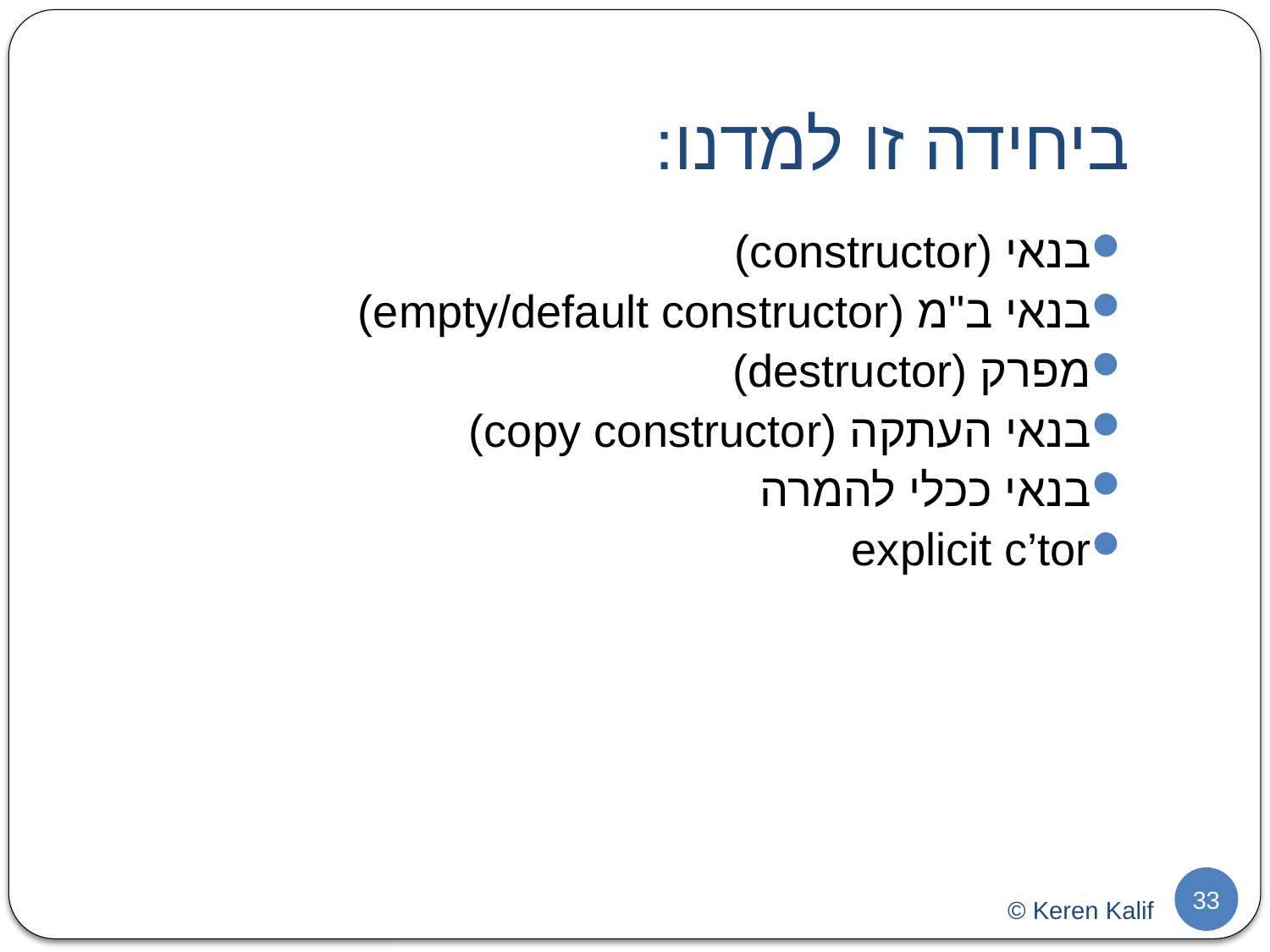

ביחידה זו למדנו:
בנאי (constructor)
בנאי ב"מ (empty/default constructor)
מפרק (destructor)
בנאי העתקה (copy constructor)
בנאי ככלי להמרה
explicit c’tor

33
© Keren Kalif